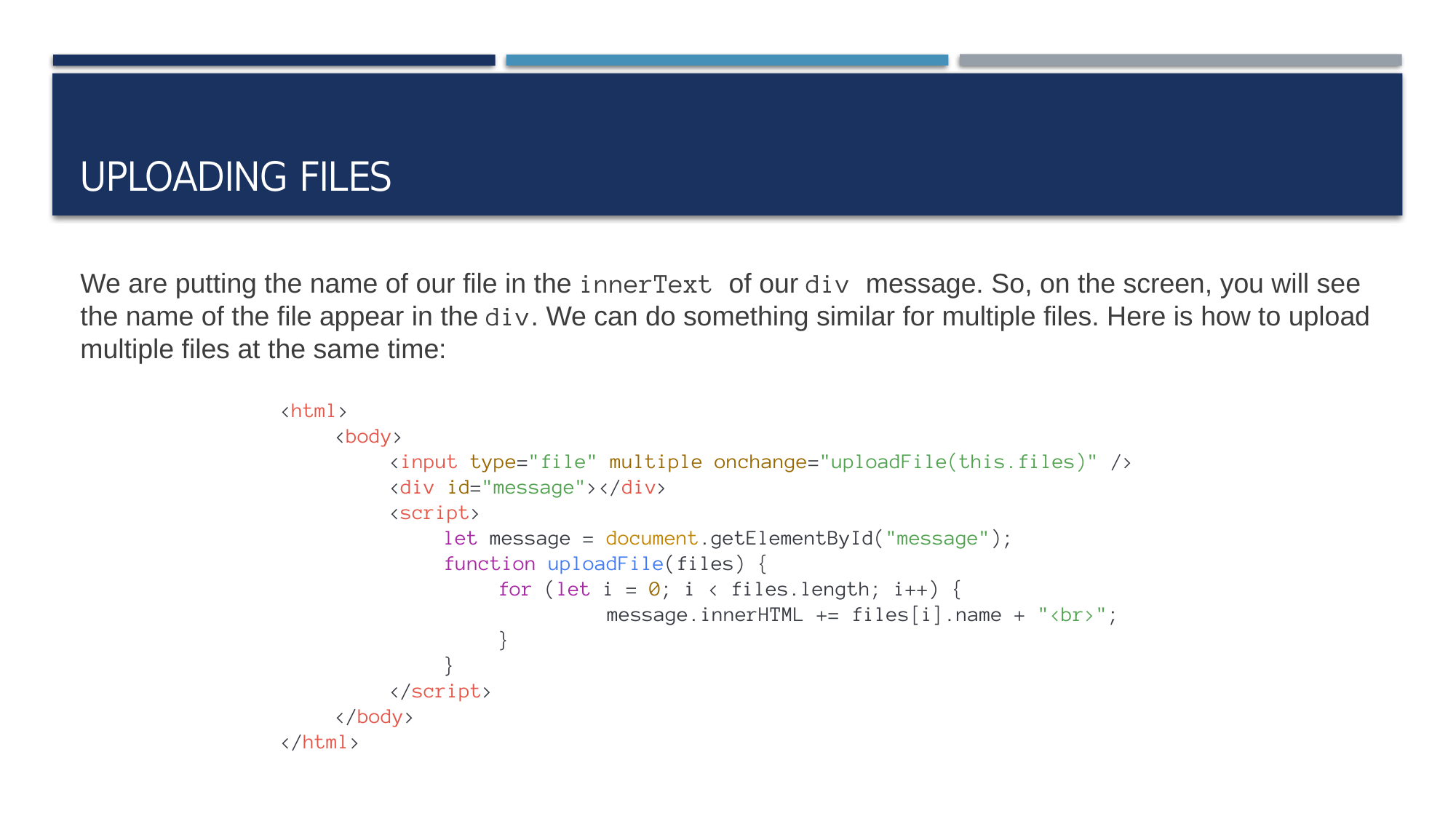

# Uploading files
We are putting the name of our file in the innerText of our div message. So, on the screen, you will see the name of the file appear in the div. We can do something similar for multiple files. Here is how to upload multiple files at the same time:
<html>
<body>
<input type="file" multiple onchange="uploadFile(this.files)" />
<div id="message"></div>
<script>
let message = document.getElementById("message");
function uploadFile(files) {
for (let i = 0; i < files.length; i++) {
	message.innerHTML += files[i].name + "<br>";
}
}
</script>
</body>
</html>